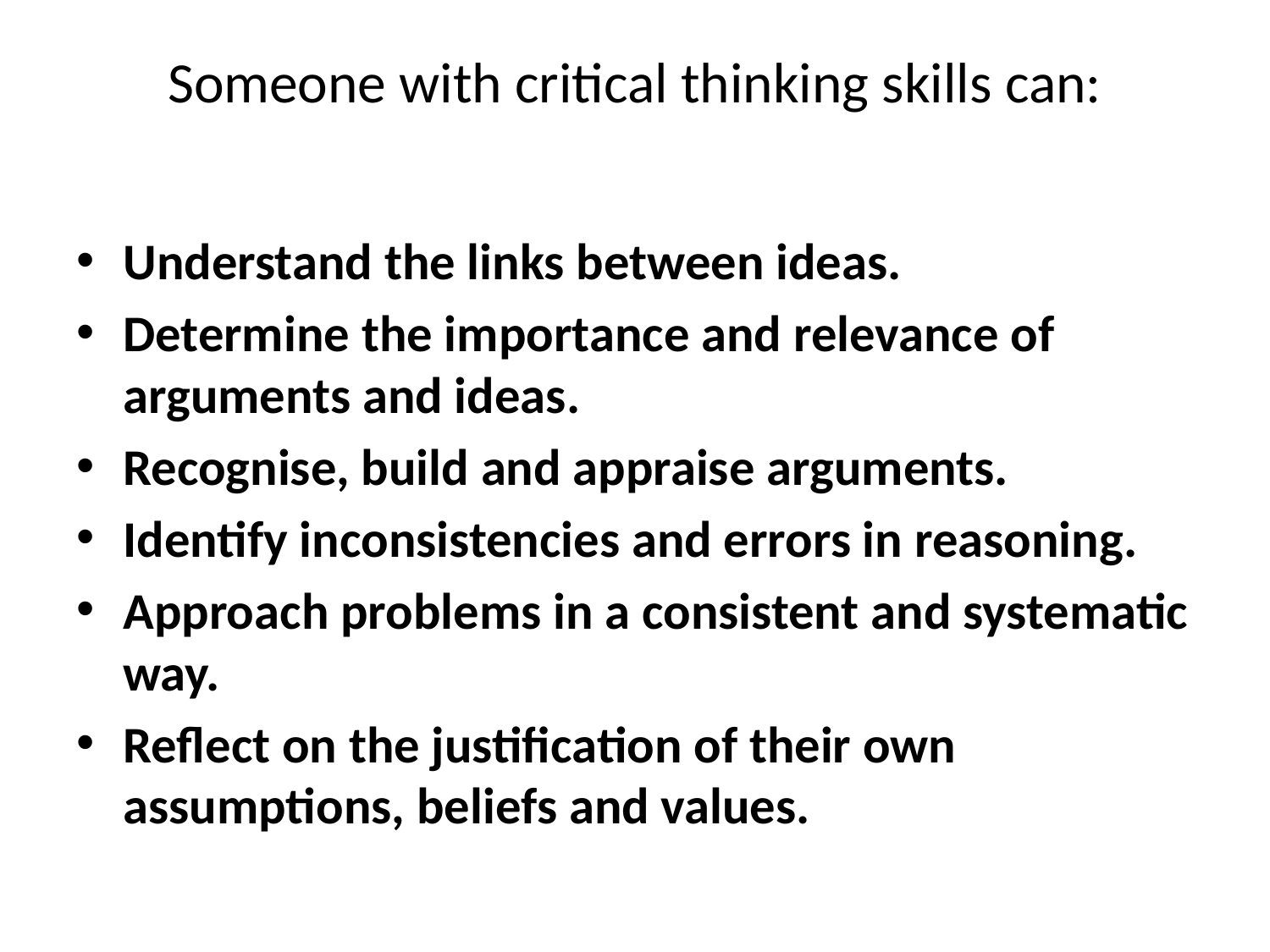

# Someone with critical thinking skills can:
Understand the links between ideas.
Determine the importance and relevance of arguments and ideas.
Recognise, build and appraise arguments.
Identify inconsistencies and errors in reasoning.
Approach problems in a consistent and systematic way.
Reflect on the justification of their own assumptions, beliefs and values.